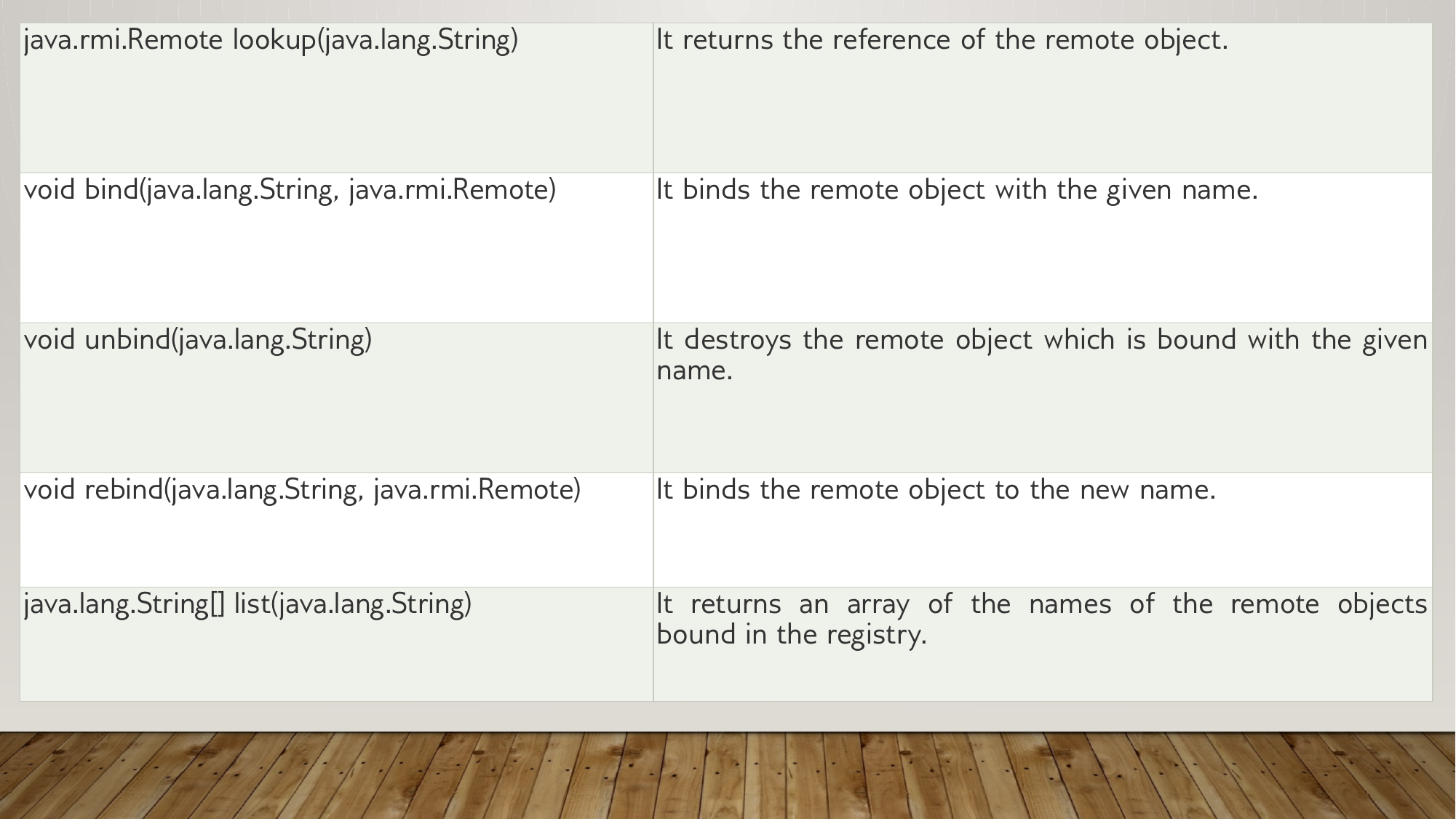

| java.rmi.Remote lookup(java.lang.String) | It returns the reference of the remote object. |
| --- | --- |
| void bind(java.lang.String, java.rmi.Remote) | It binds the remote object with the given name. |
| void unbind(java.lang.String) | It destroys the remote object which is bound with the given name. |
| void rebind(java.lang.String, java.rmi.Remote) | It binds the remote object to the new name. |
| java.lang.String[] list(java.lang.String) | It returns an array of the names of the remote objects bound in the registry. |